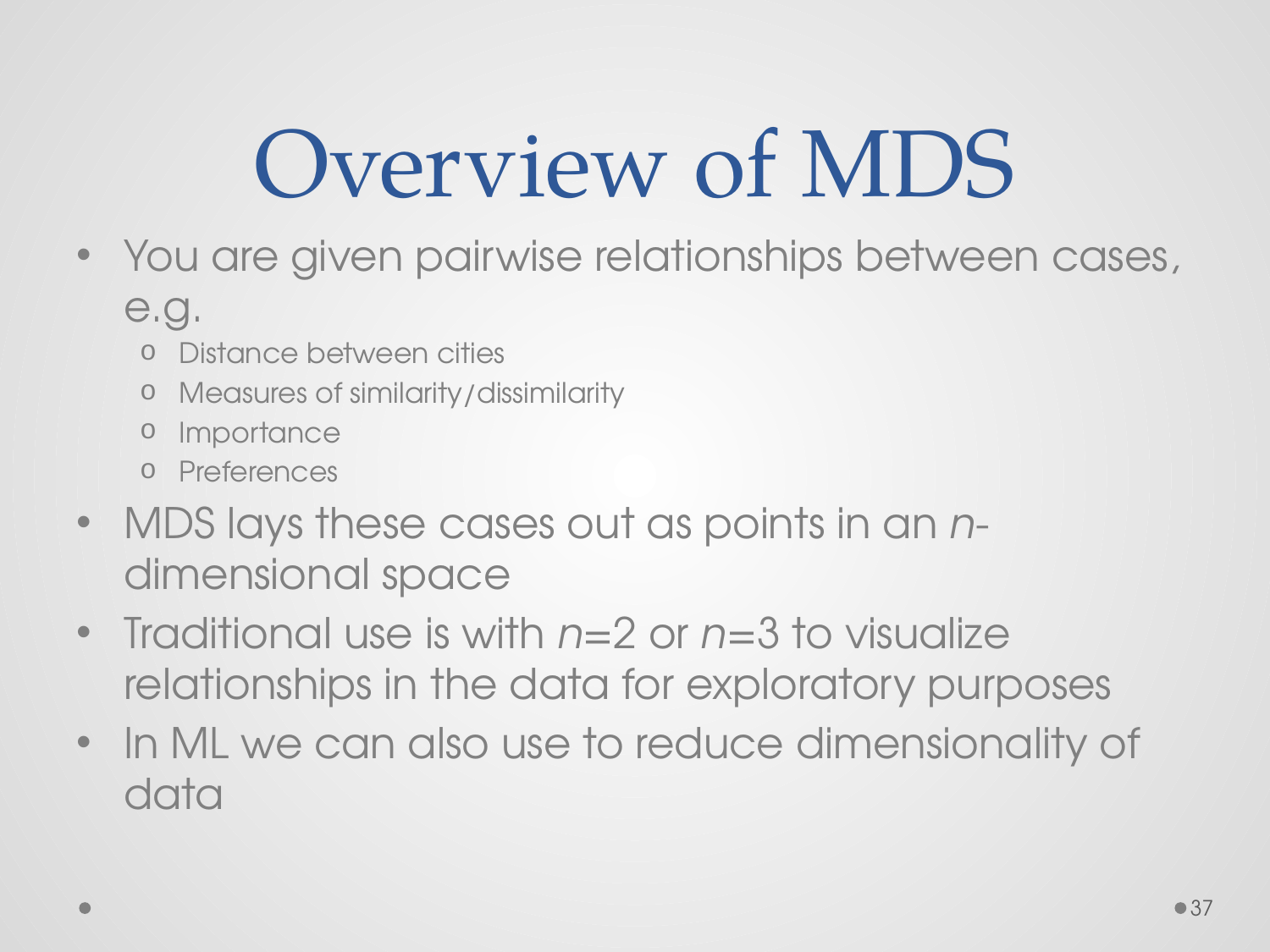

# Overview of MDS
You are given pairwise relationships between cases, e.g.
Distance between cities
Measures of similarity/dissimilarity
Importance
Preferences
MDS lays these cases out as points in an n-dimensional space
Traditional use is with n=2 or n=3 to visualize relationships in the data for exploratory purposes
In ML we can also use to reduce dimensionality of data
37